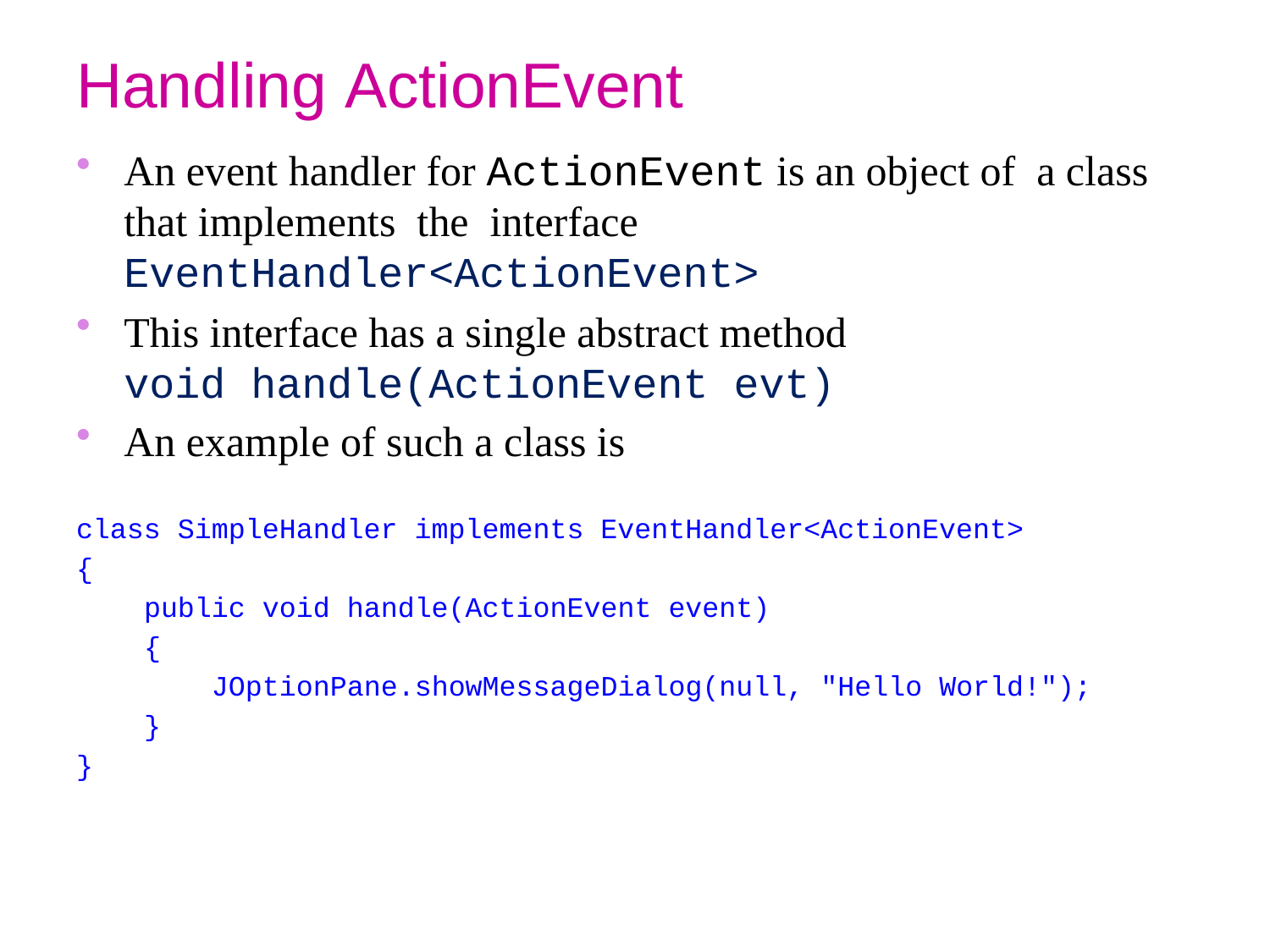

# Handling ActionEvent
An event handler for ActionEvent is an object of  a class that implements  the  interface	   	EventHandler<ActionEvent>
This interface has a single abstract method                     	void handle(ActionEvent evt)
An example of such a class is

class SimpleHandler implements EventHandler<ActionEvent>
{
    public void handle(ActionEvent event)
    {
        JOptionPane.showMessageDialog(null, "Hello World!");
    }
}